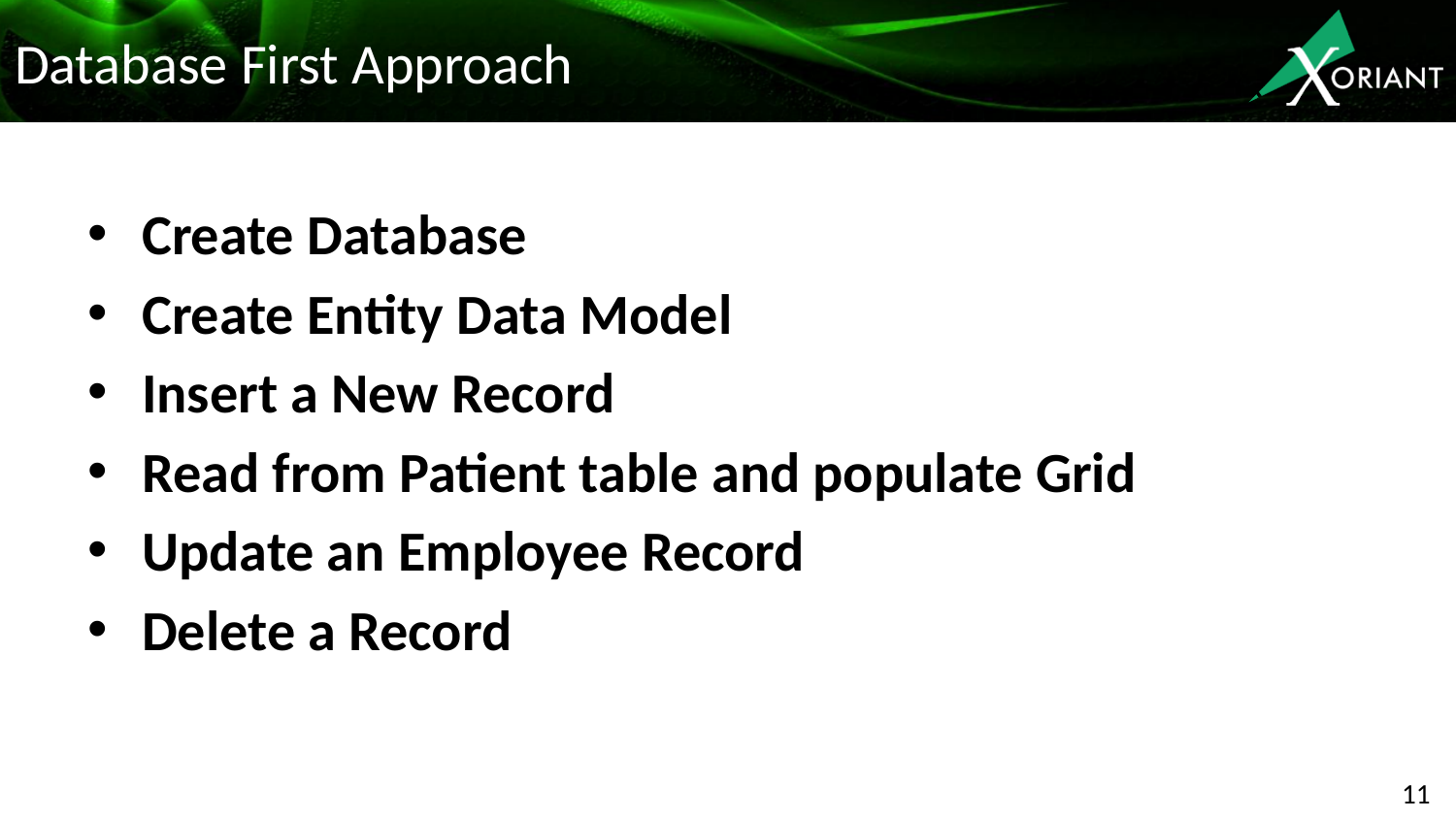

# Database First Approach
Create Database
Create Entity Data Model
Insert a New Record
Read from Patient table and populate Grid
Update an Employee Record
Delete a Record

11